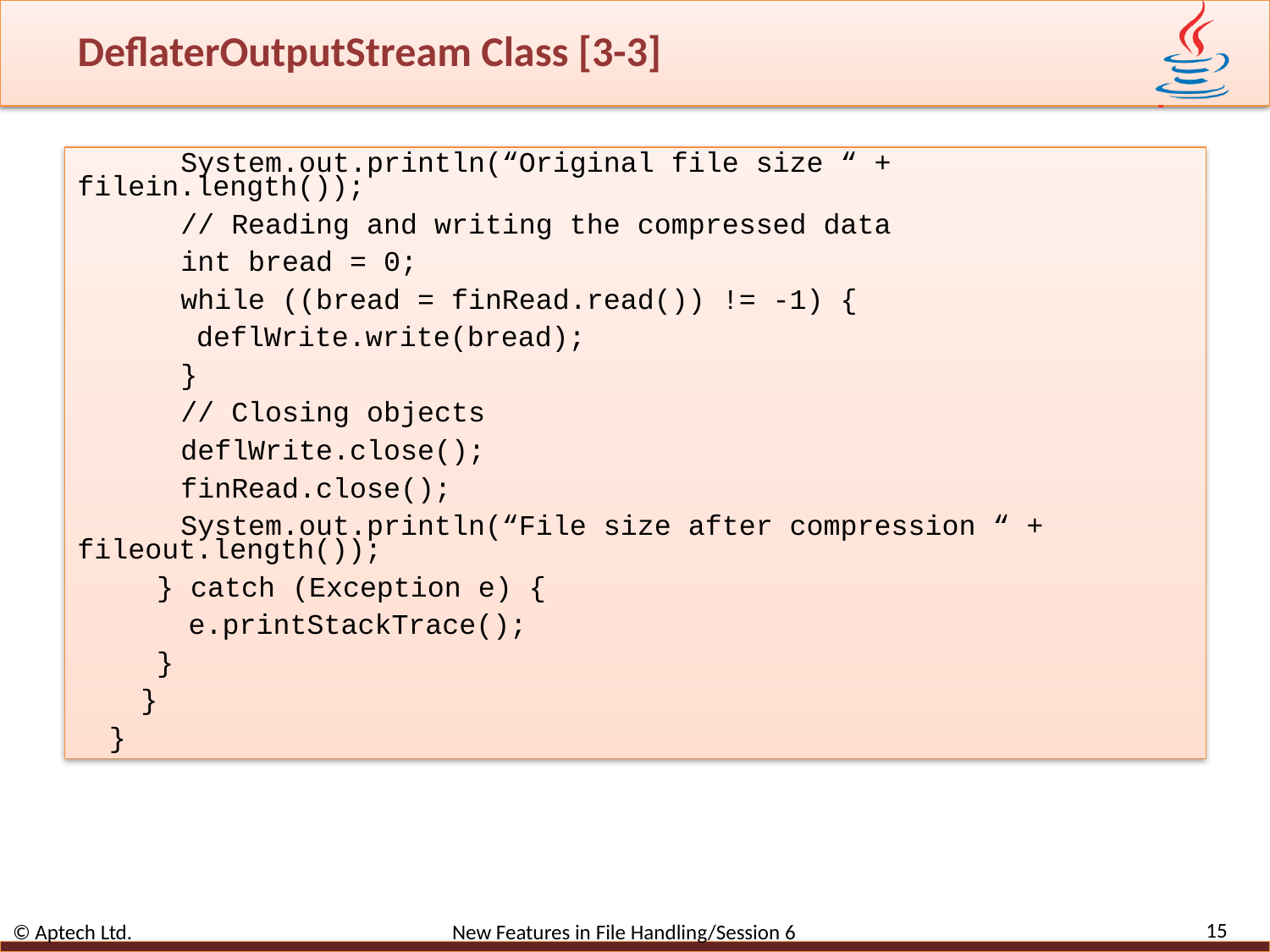

# DeflaterOutputStream Class [3-3]

System.out.println(“Original file size “ + filein.length());
// Reading and writing the compressed data
int bread = 0;
while ((bread = finRead.read()) != -1) {
deflWrite.write(bread);
}
// Closing objects
deflWrite.close();
finRead.close();
System.out.println(“File size after compression “ + fileout.length());
} catch (Exception e) {
e.printStackTrace();
}
}
}
15
© Aptech Ltd.                                                                  New Features in File Handling/Session 6